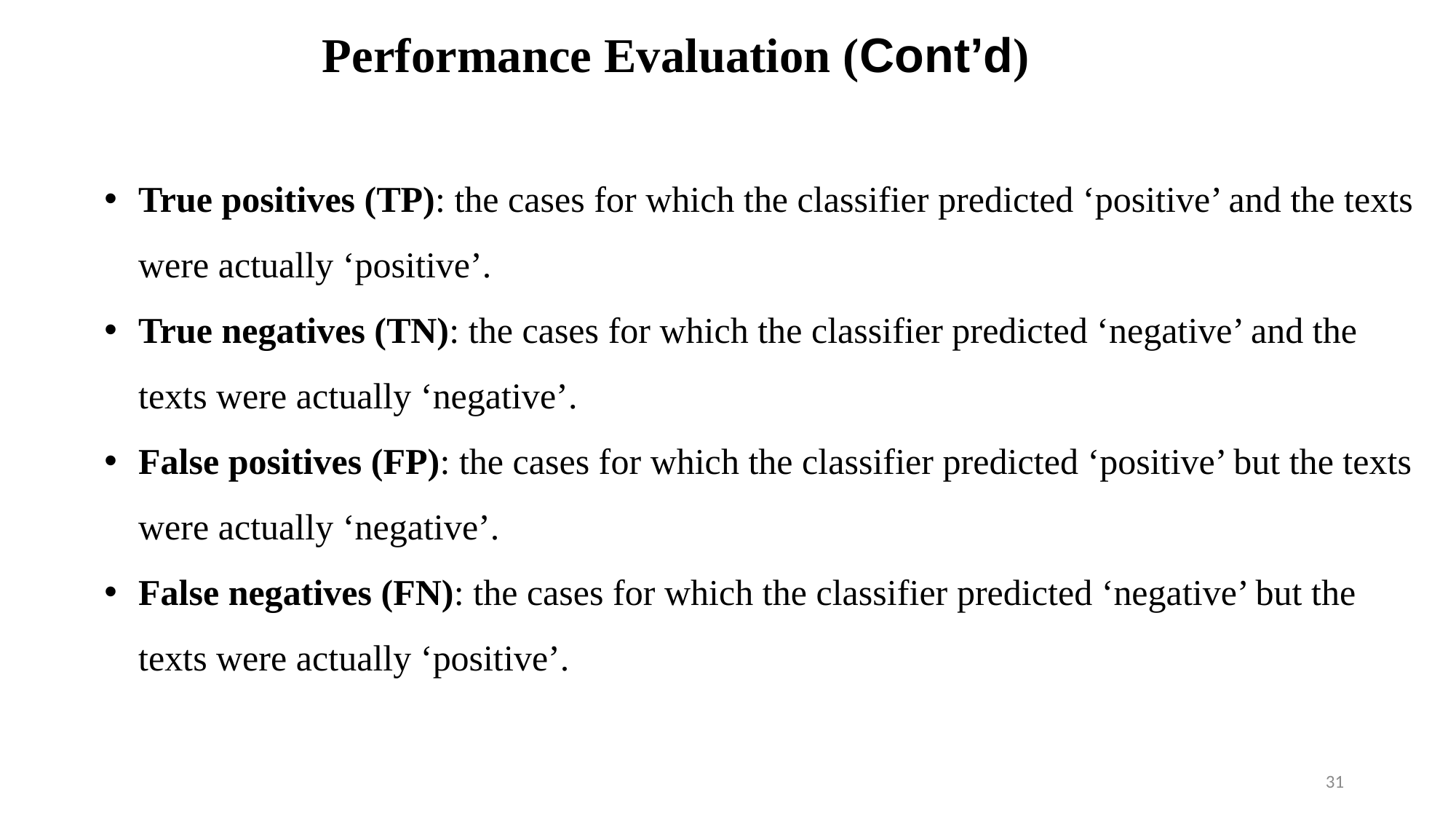

Performance Evaluation (Cont’d)
True positives (TP): the cases for which the classifier predicted ‘positive’ and the texts were actually ‘positive’.
True negatives (TN): the cases for which the classifier predicted ‘negative’ and the texts were actually ‘negative’.
False positives (FP): the cases for which the classifier predicted ‘positive’ but the texts were actually ‘negative’.
False negatives (FN): the cases for which the classifier predicted ‘negative’ but the texts were actually ‘positive’.

31